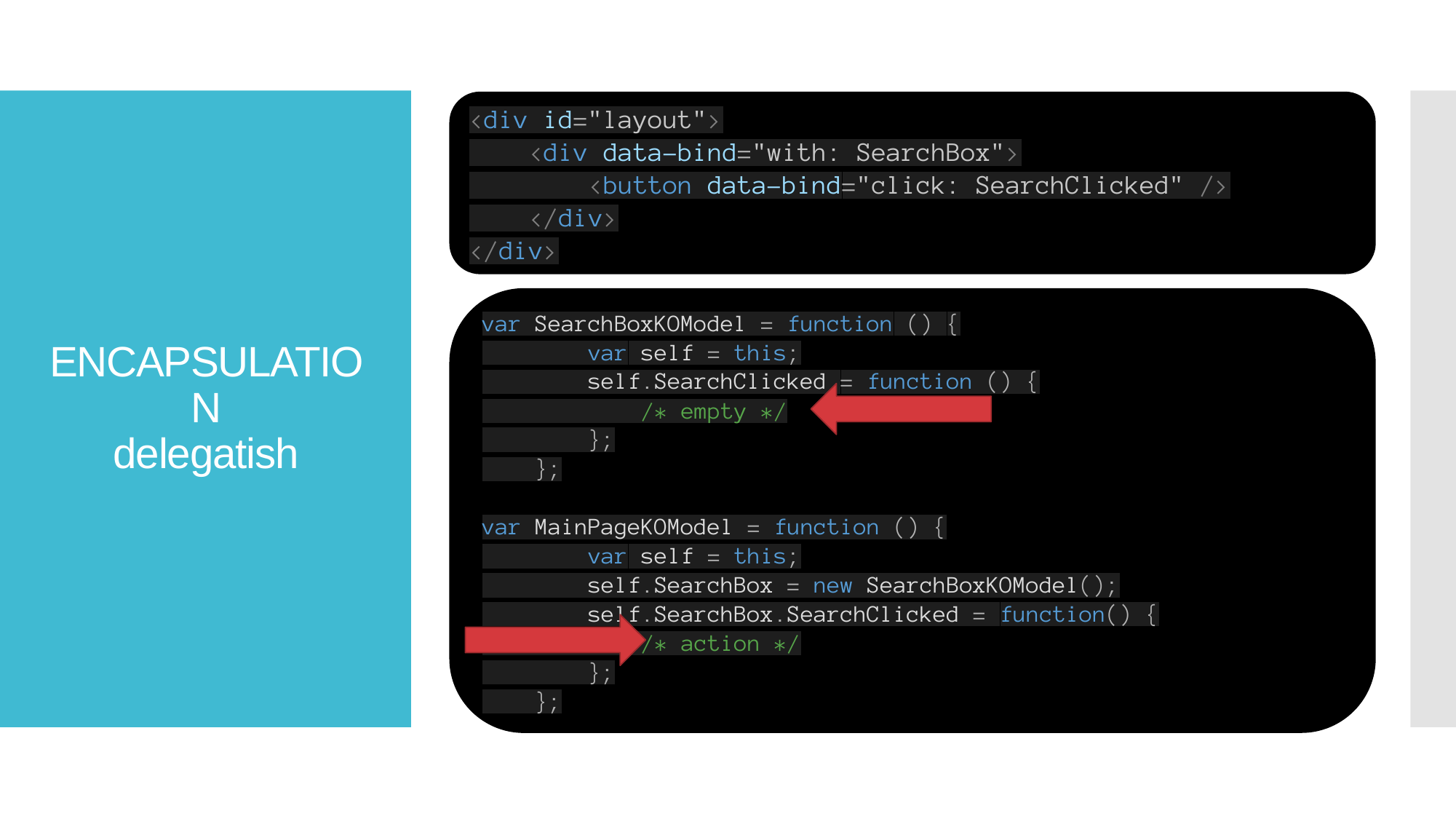

<div id="layout">
    <div data-bind="with: SearchBox">
        <button data-bind="click: SearchClicked" />
    </div>
</div>
# ENCAPSULATION delegatish
var SearchBoxKOModel = function () {
        var self = this;
        self.SearchClicked = function () {
            /* empty */
        };
    };

var MainPageKOModel = function () {
        var self = this;
        self.SearchBox = new SearchBoxKOModel();
        self.SearchBox.SearchClicked = function() {
            /* action */
        };
    };